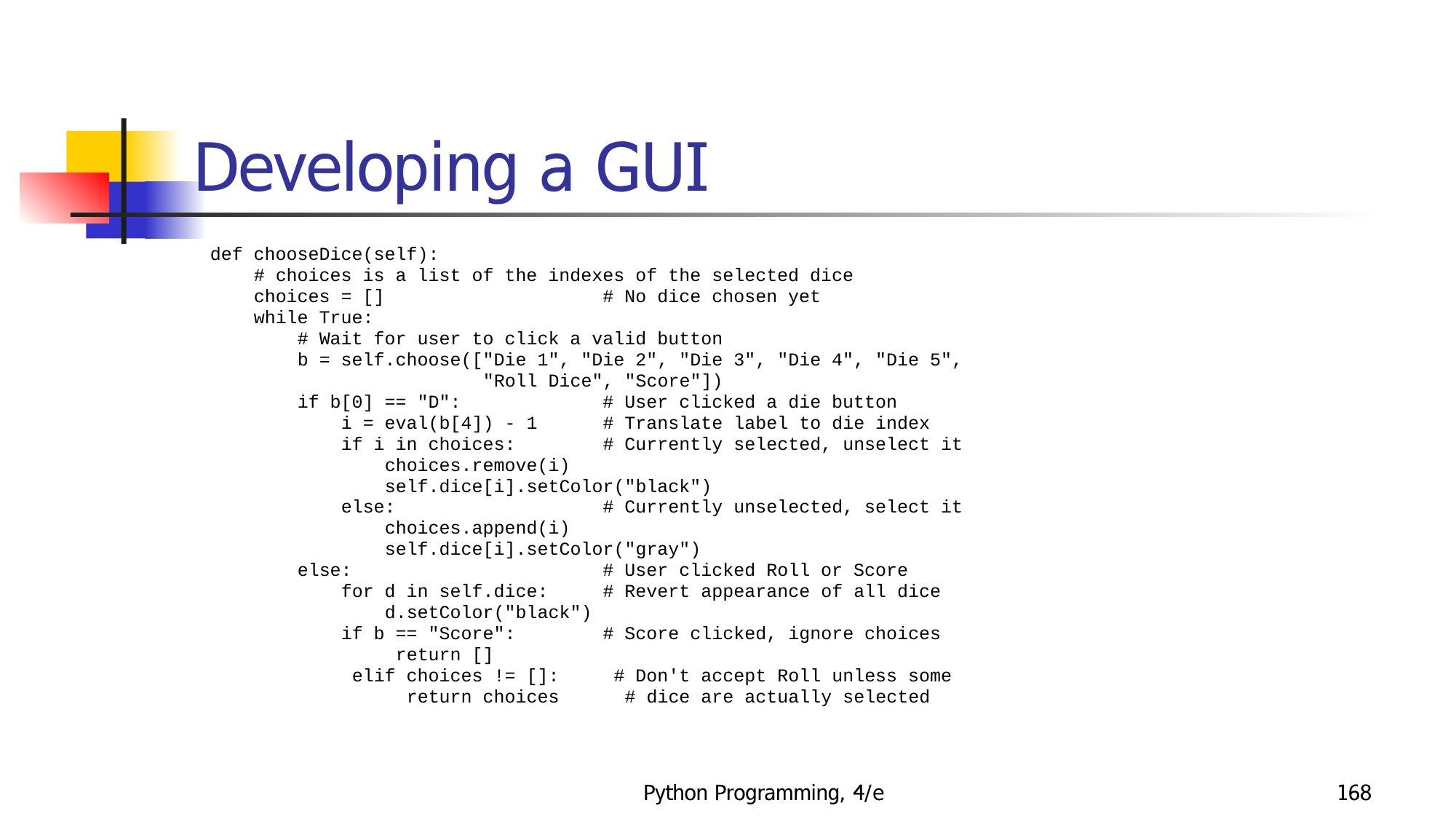

# Developing a GUI
 def chooseDice(self):
     # choices is a list of the indexes of the selected dice
     choices = []                    # No dice chosen yet
     while True:
         # Wait for user to click a valid button
         b = self.choose(["Die 1", "Die 2", "Die 3", "Die 4", "Die 5",
                          "Roll Dice", "Score"])
         if b[0] == "D":             # User clicked a die button
             i = eval(b[4]) - 1      # Translate label to die index
             if i in choices:        # Currently selected, unselect it
                 choices.remove(i)
                 self.dice[i].setColor("black")
             else:                   # Currently unselected, select it
                 choices.append(i)
                 self.dice[i].setColor("gray")
         else:                       # User clicked Roll or Score
             for d in self.dice:     # Revert appearance of all dice
                 d.setColor("black")
             if b == "Score":        # Score clicked, ignore choices
                  return []
              elif choices != []:     # Don't accept Roll unless some
                   return choices      # dice are actually selected
Python Programming, 4/e
168